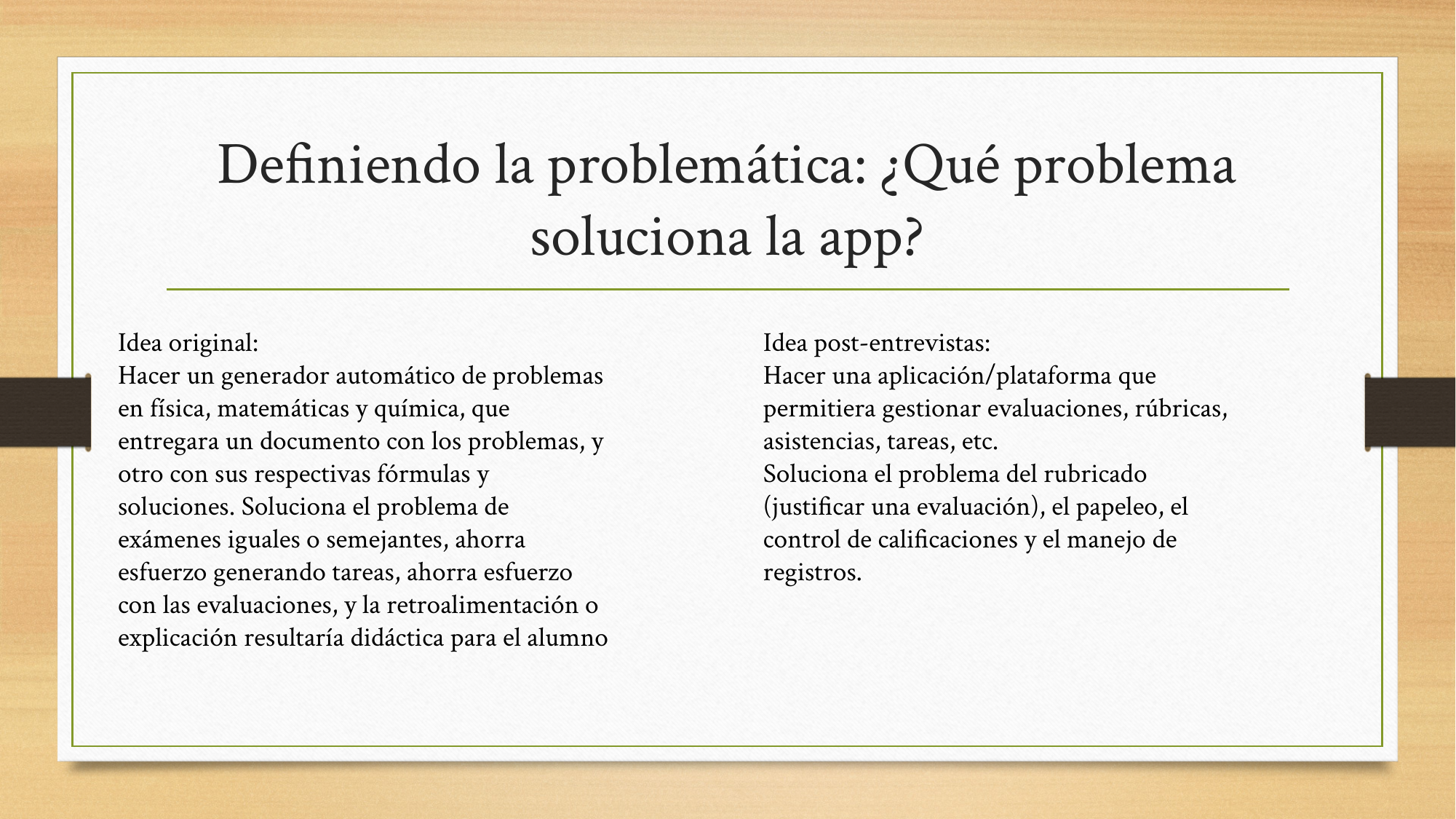

# Definiendo la problemática: ¿Qué problema soluciona la app?
Idea original:
Hacer un generador automático de problemas en física, matemáticas y química, que entregara un documento con los problemas, y otro con sus respectivas fórmulas y soluciones. Soluciona el problema de exámenes iguales o semejantes, ahorra esfuerzo generando tareas, ahorra esfuerzo con las evaluaciones, y la retroalimentación o explicación resultaría didáctica para el alumno

Idea post-entrevistas:
Hacer una aplicación/plataforma que permitiera gestionar evaluaciones, rúbricas, asistencias, tareas, etc.
Soluciona el problema del rubricado (justificar una evaluación), el papeleo, el control de calificaciones y el manejo de registros.